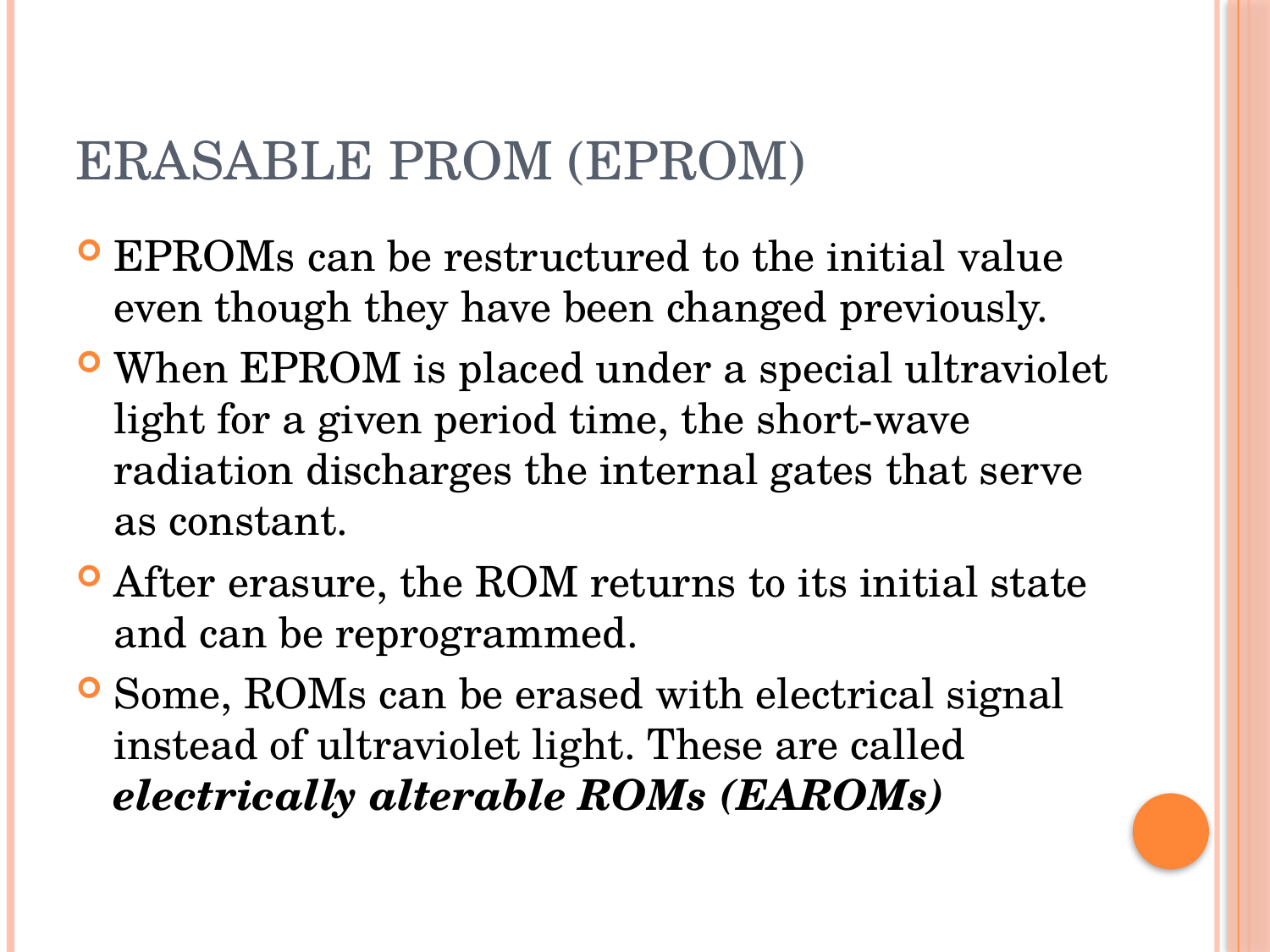

# Erasable PROM (EPROM)
EPROMs can be restructured to the initial value even though they have been changed previously.
When EPROM is placed under a special ultraviolet light for a given period time, the short-wave radiation discharges the internal gates that serve as constant.
After erasure, the ROM returns to its initial state and can be reprogrammed.
Some, ROMs can be erased with electrical signal instead of ultraviolet light. These are called electrically alterable ROMs (EAROMs)